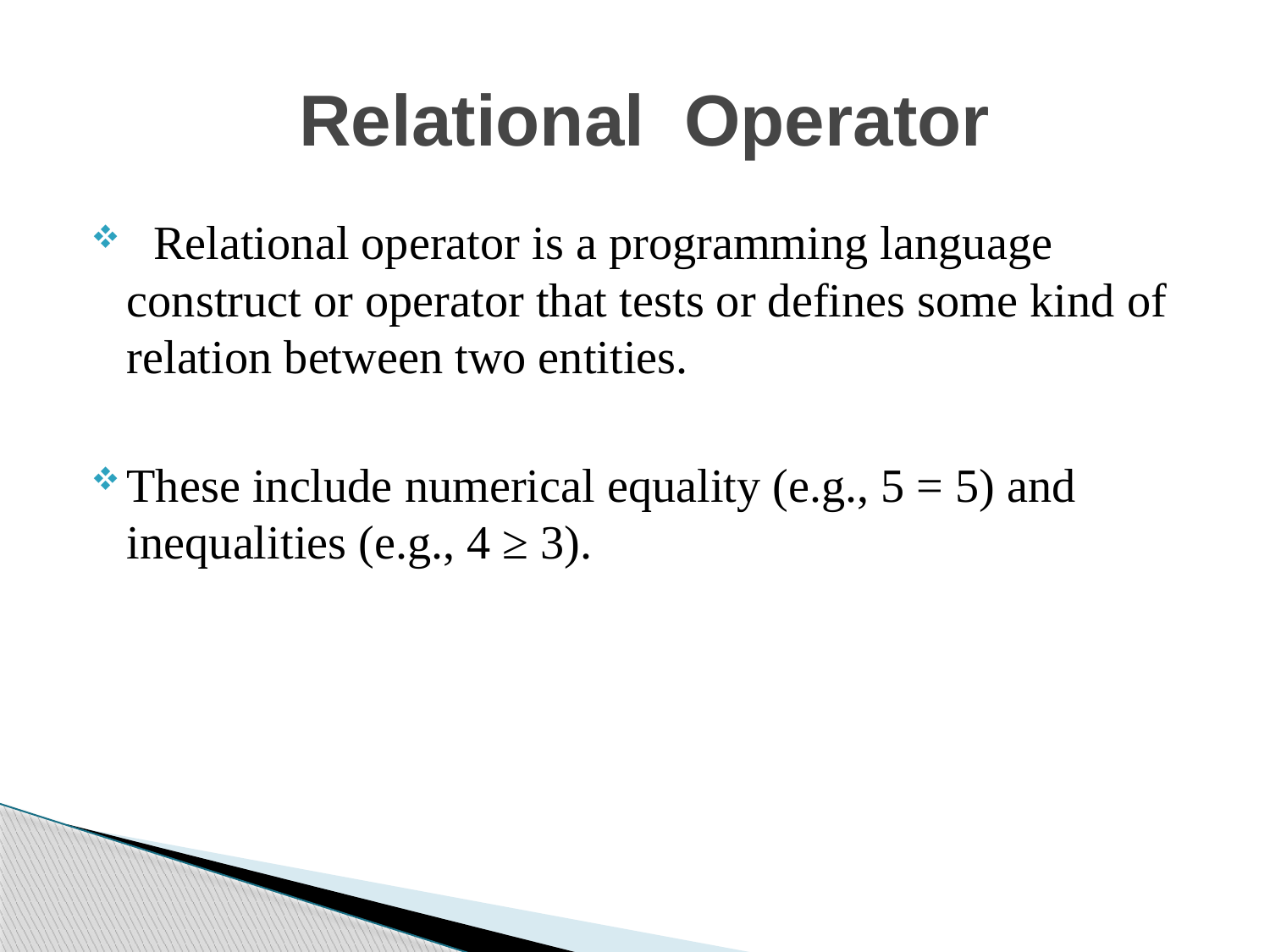

# Relational  Operator
  Relational operator is a programming language construct or operator that tests or defines some kind of relation between two entities.

These include numerical equality (e.g., 5 = 5) and inequalities (e.g., 4 ≥ 3).